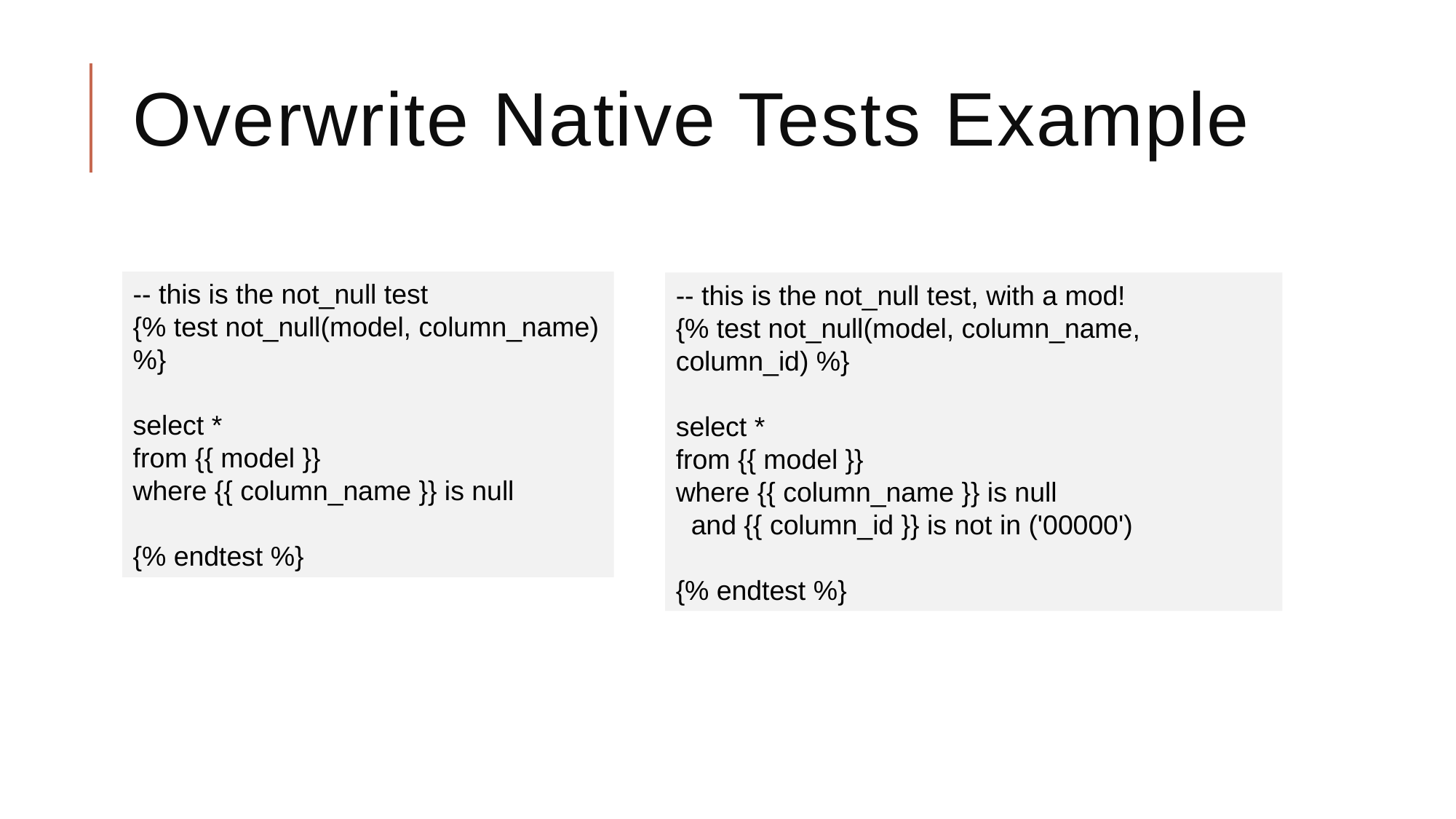

# Overwrite Native Tests Example
-- this is the not_null test
{% test not_null(model, column_name) %}

select *
from {{ model }}
where {{ column_name }} is null

{% endtest %}
-- this is the not_null test, with a mod!
{% test not_null(model, column_name, column_id) %}

select *
from {{ model }}
where {{ column_name }} is null
  and {{ column_id }} is not in ('00000')

{% endtest %}